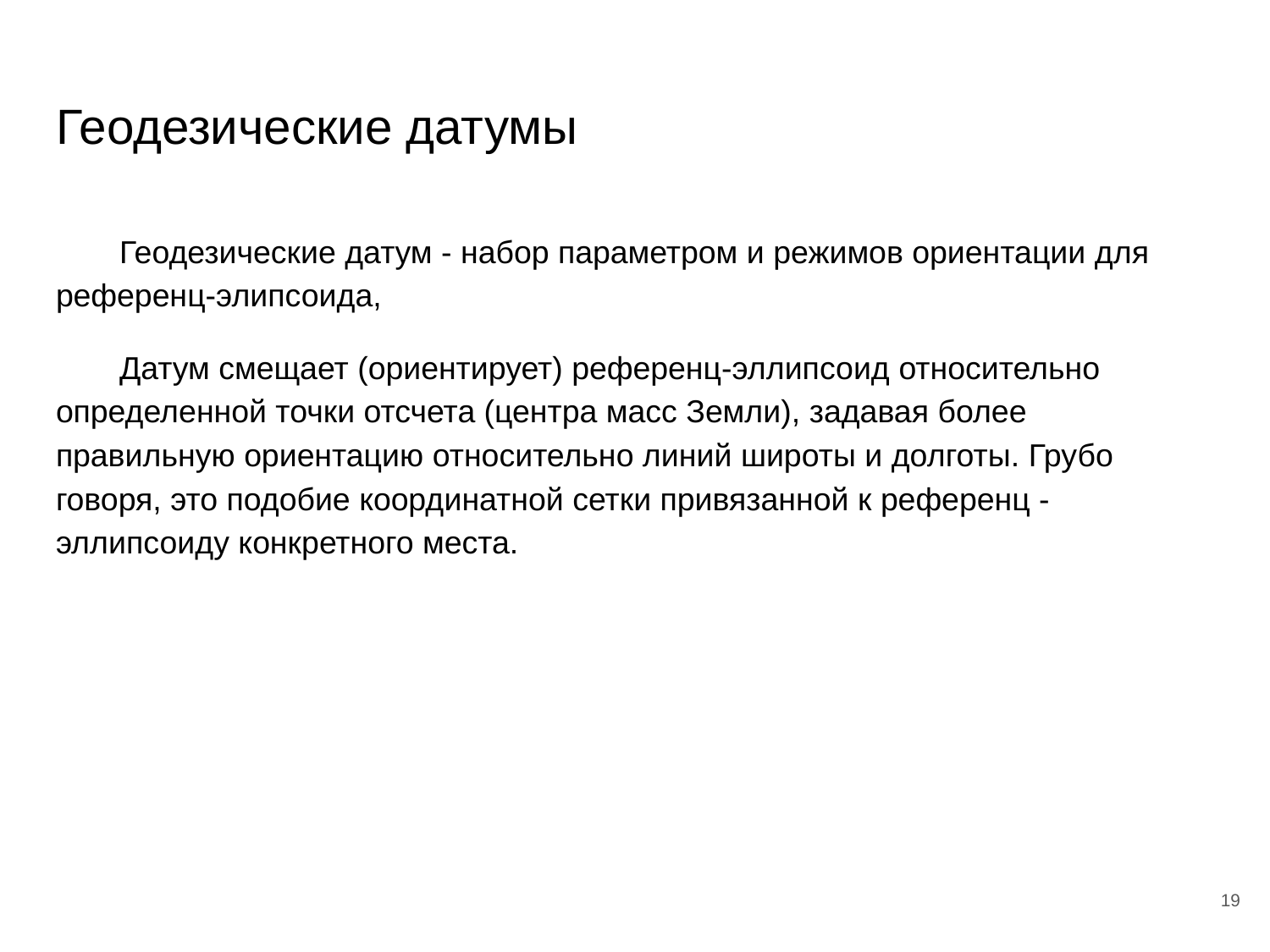

# Геодезические датумы
Геодезические датум - набор параметром и режимов ориентации для референц-элипсоида,
Датум смещает (ориентирует) референц-эллипсоид относительно определенной точки отсчета (центра масс Земли), задавая более правильную ориентацию относительно линий широты и долготы. Грубо говоря, это подобие координатной сетки привязанной к референц - эллипсоиду конкретного места.
19